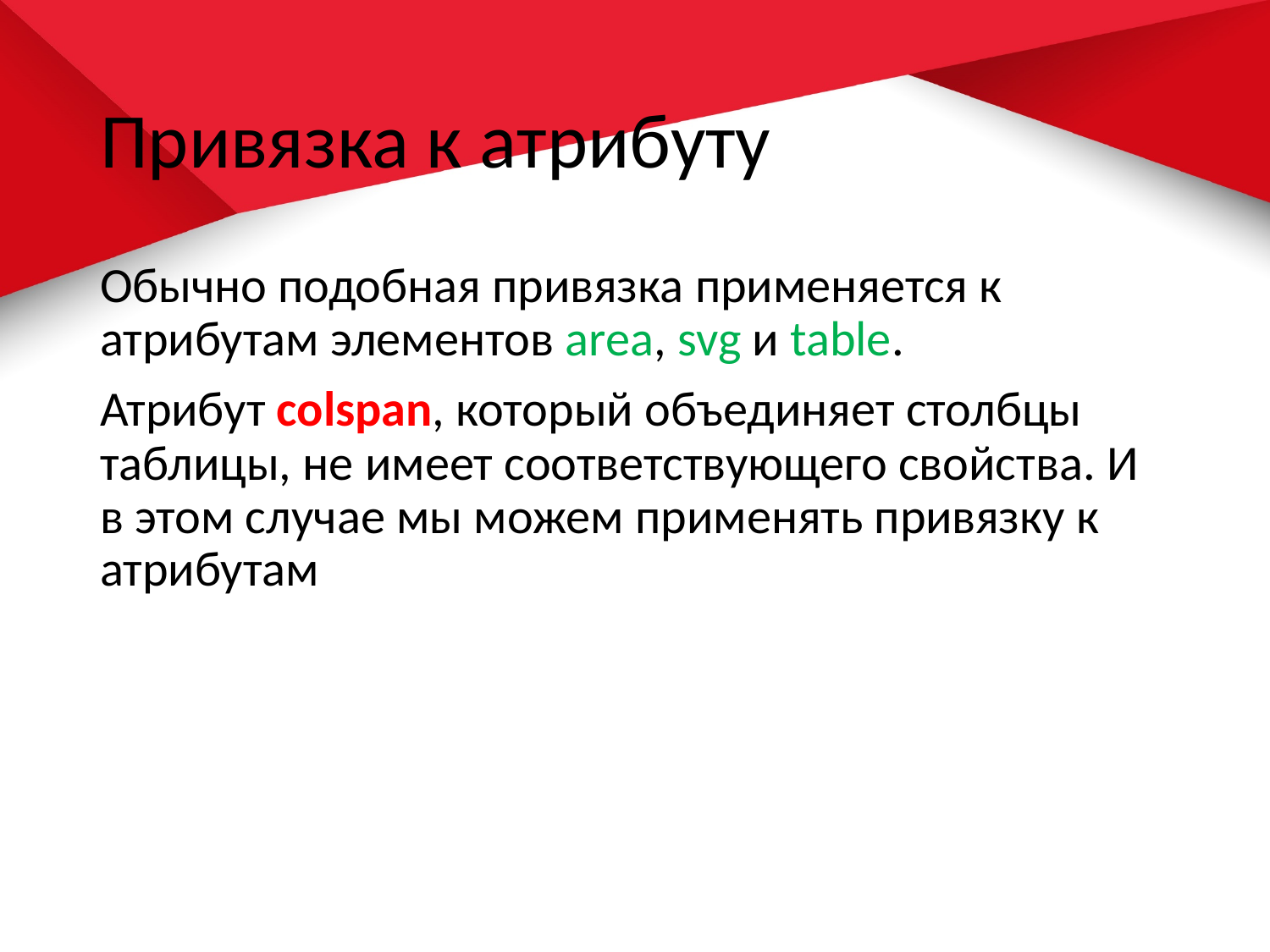

# Привязка к атрибуту
Обычно подобная привязка применяется к атрибутам элементов area, svg и table.
Атрибут colspan, который объединяет столбцы таблицы, не имеет соответствующего свойства. И в этом случае мы можем применять привязку к атрибутам